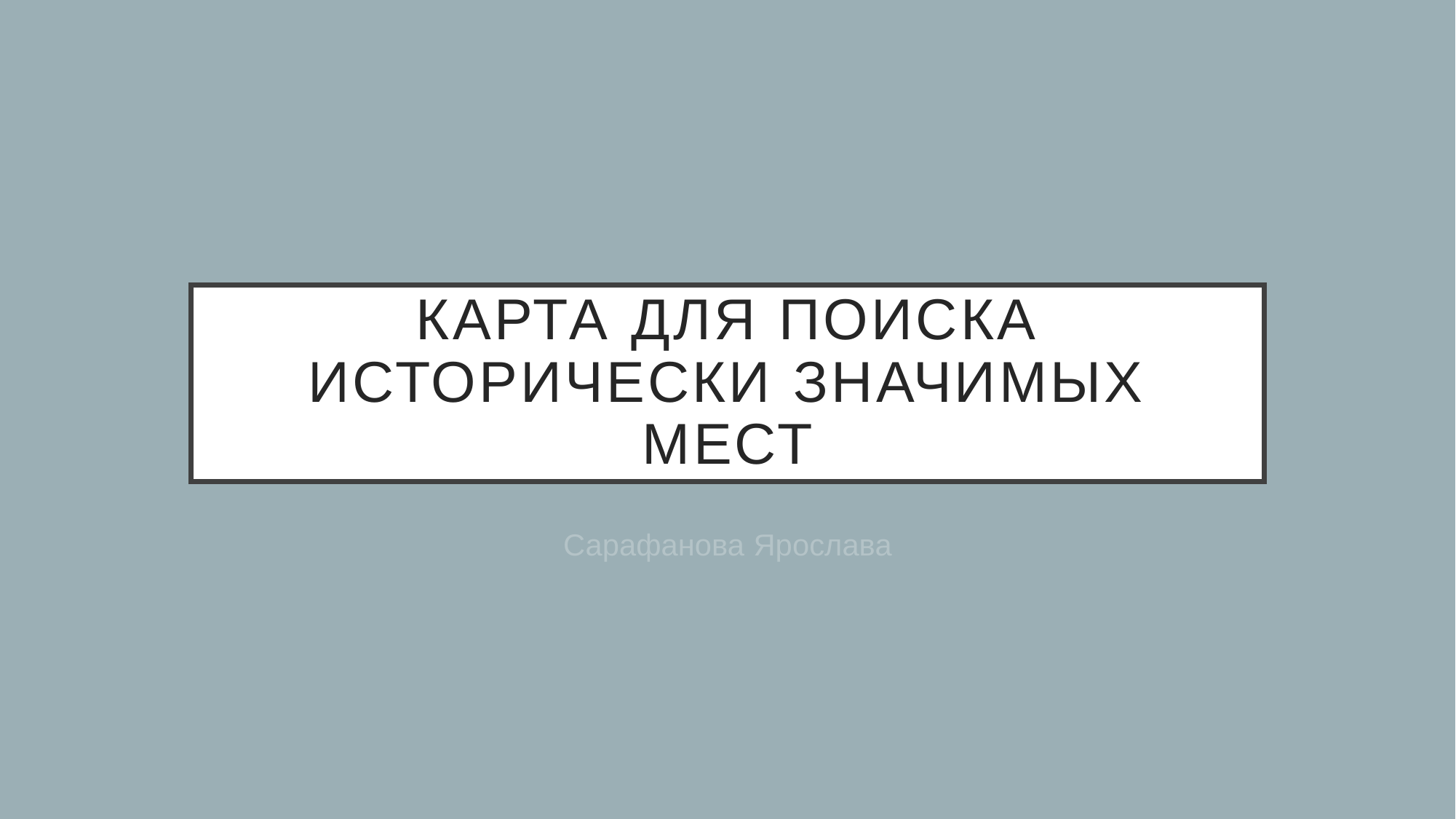

# Карта для поиска исторически значимых мест
Сарафанова Ярослава